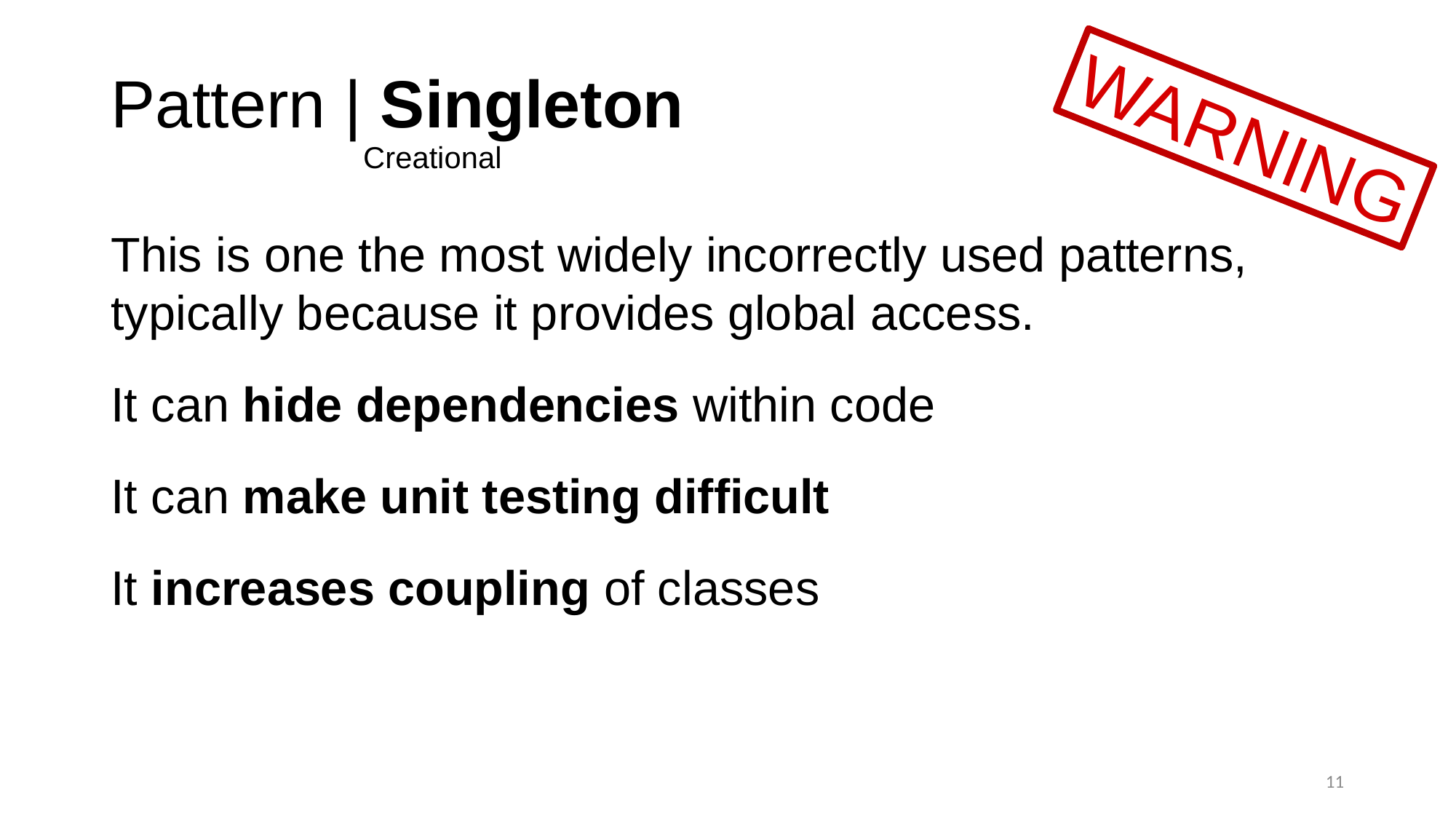

# Pattern | Singleton Creational
WARNING
This is one the most widely incorrectly used patterns, typically because it provides global access.
It can hide dependencies within code
It can make unit testing difficult
It increases coupling of classes

11